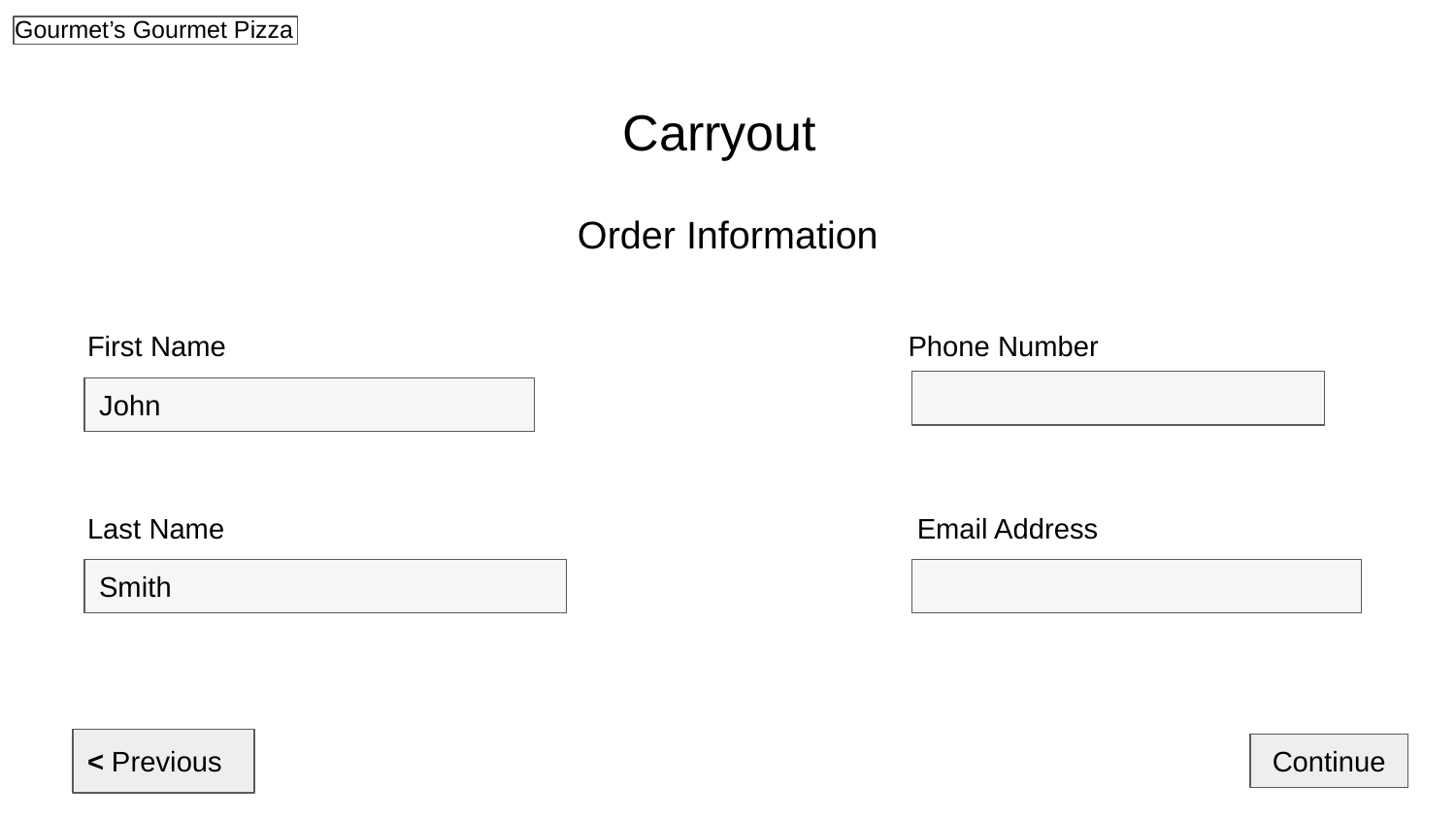

Carryout
Order Information
First Name
Phone Number

John
Last Name
Email Address
Smith

< Previous
Continue